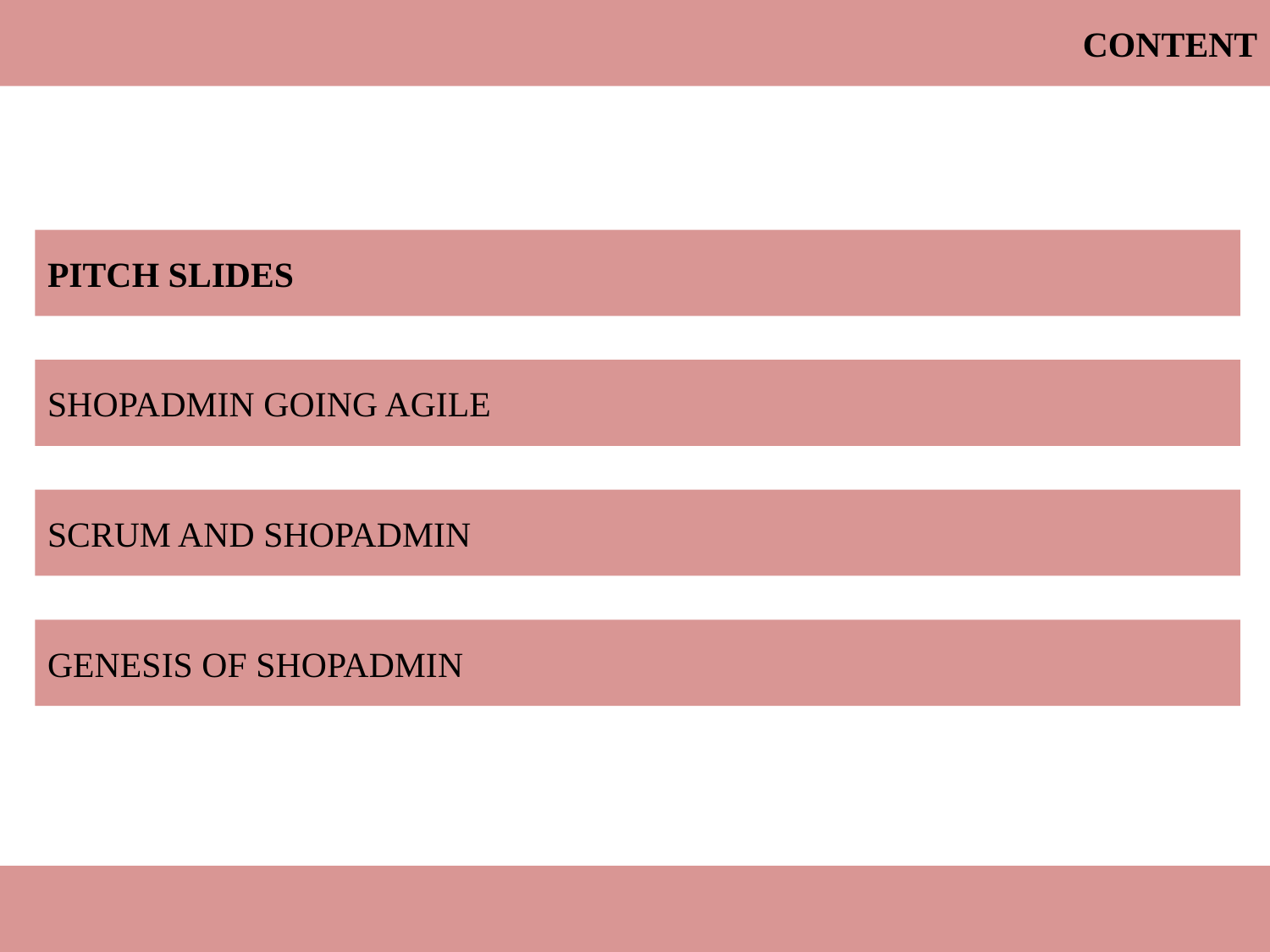

Content
Pitch Slides
ShopAdmin going agile
SCRUM and ShopAdmin
Genesis of ShopAdmin